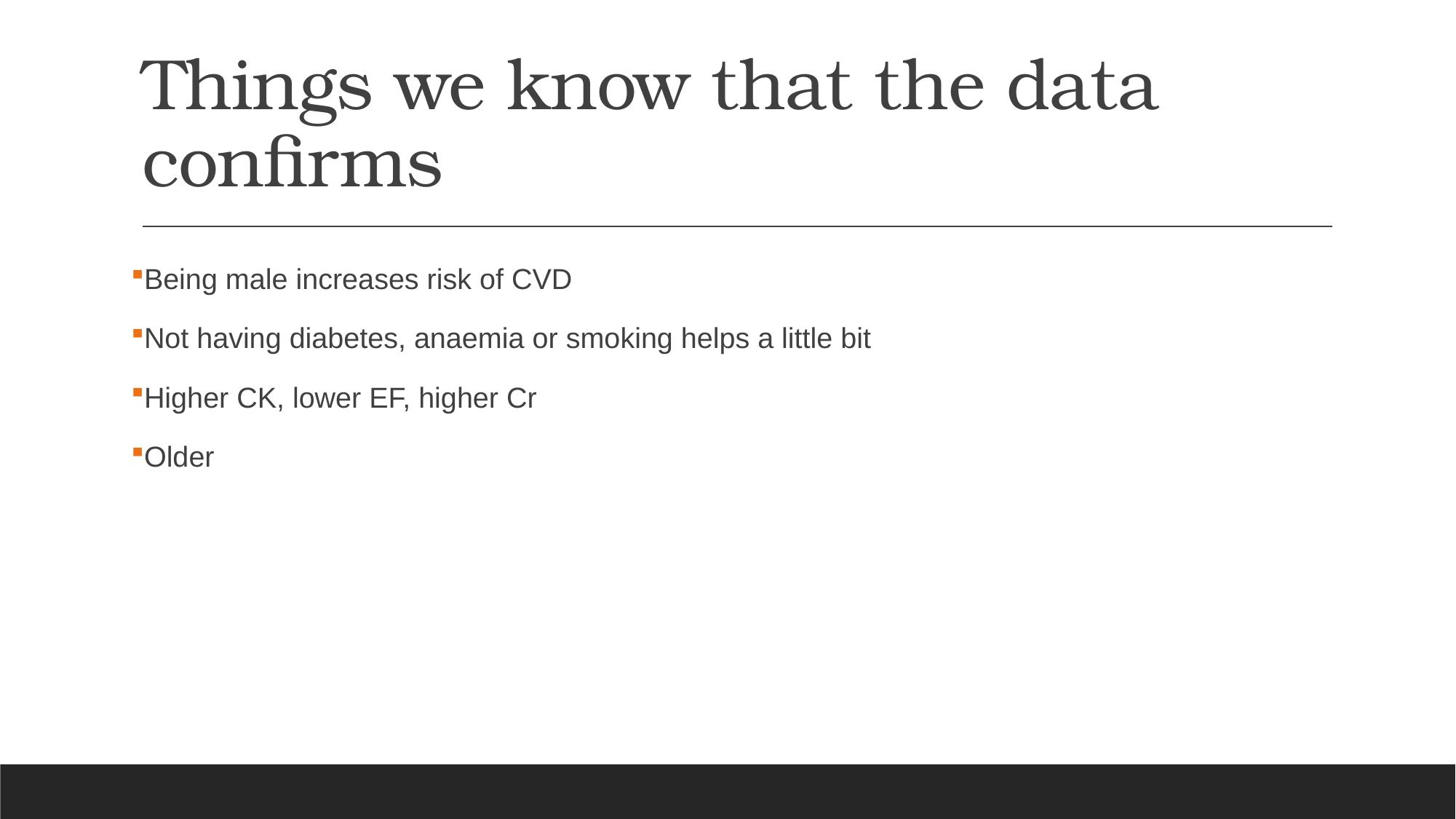

# Things we know that the data confirms
Being male increases risk of CVD
Not having diabetes, anaemia or smoking helps a little bit
Higher CK, lower EF, higher Cr
Older